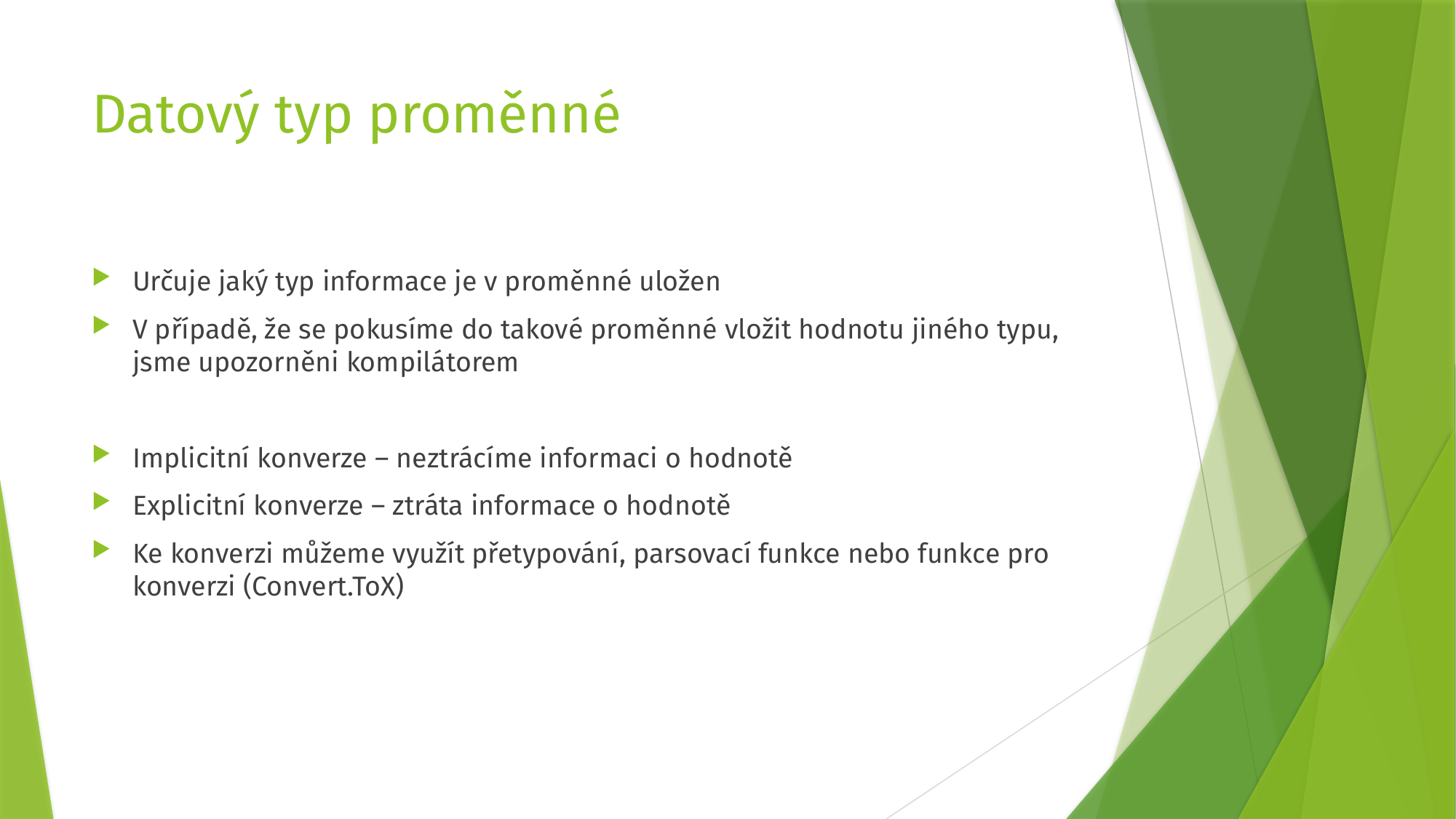

# Datový typ proměnné
Určuje jaký typ informace je v proměnné uložen
V případě, že se pokusíme do takové proměnné vložit hodnotu jiného typu, jsme upozorněni kompilátorem

Implicitní konverze – neztrácíme informaci o hodnotě
Explicitní konverze – ztráta informace o hodnotě
Ke konverzi můžeme využít přetypování, parsovací funkce nebo funkce pro konverzi (Convert.ToX)